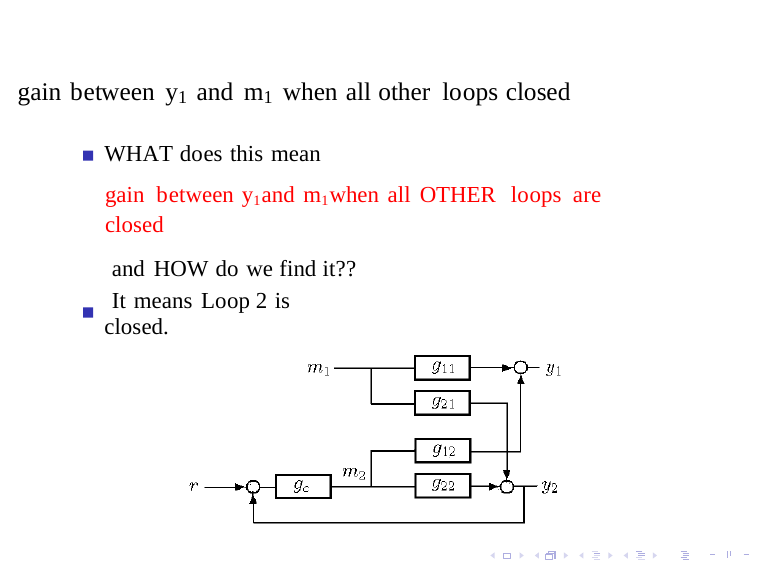

gain between y1 and m1  when all other loops closed
WHAT does this mean
gain  between y1and m1when all OTHER  loops  are
closed
and HOW do we find it??
It means Loop 2 is closed.